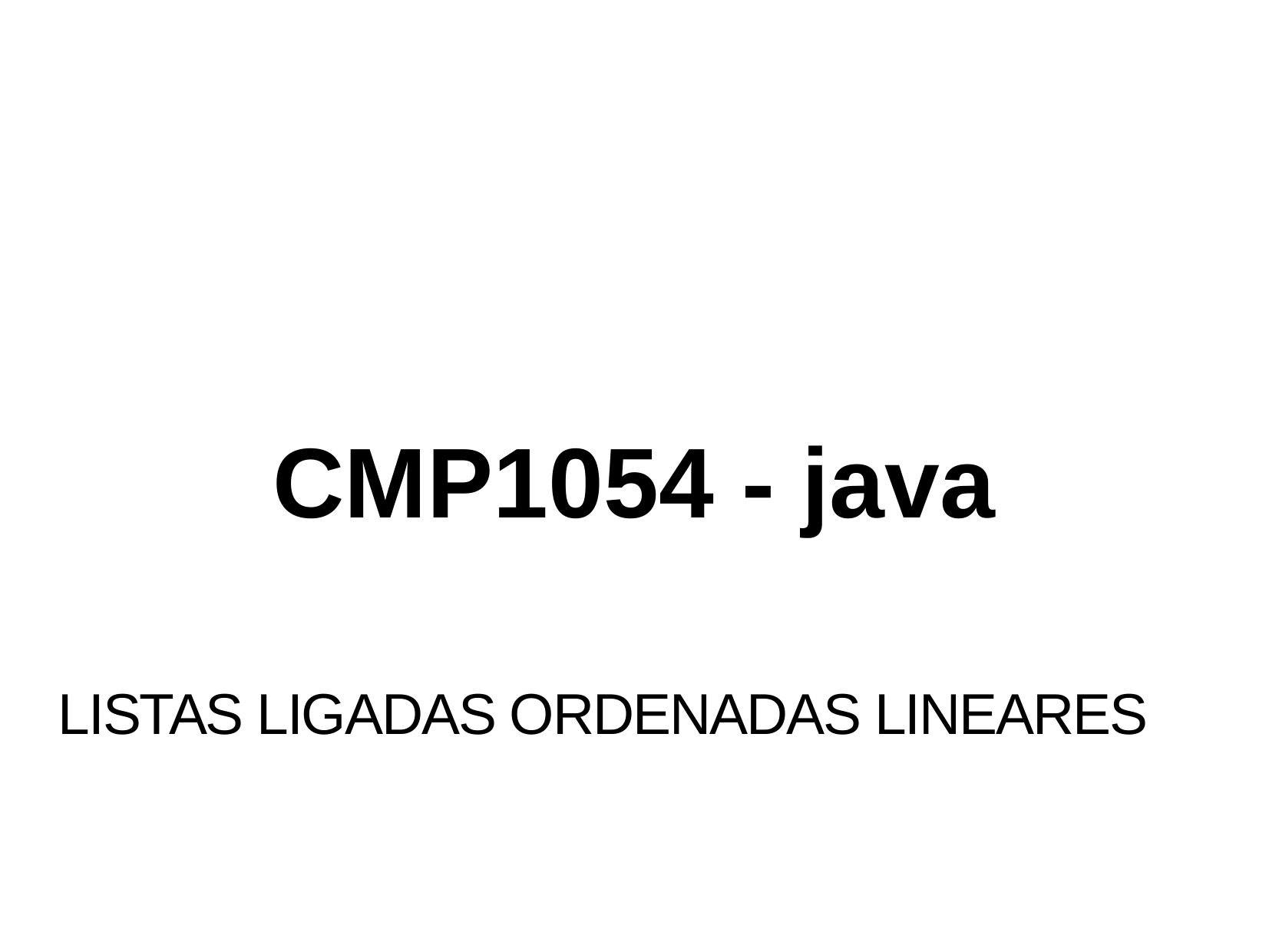

CMP1054 - java
LISTAS LIGADAS ORDENADAS LINEARES